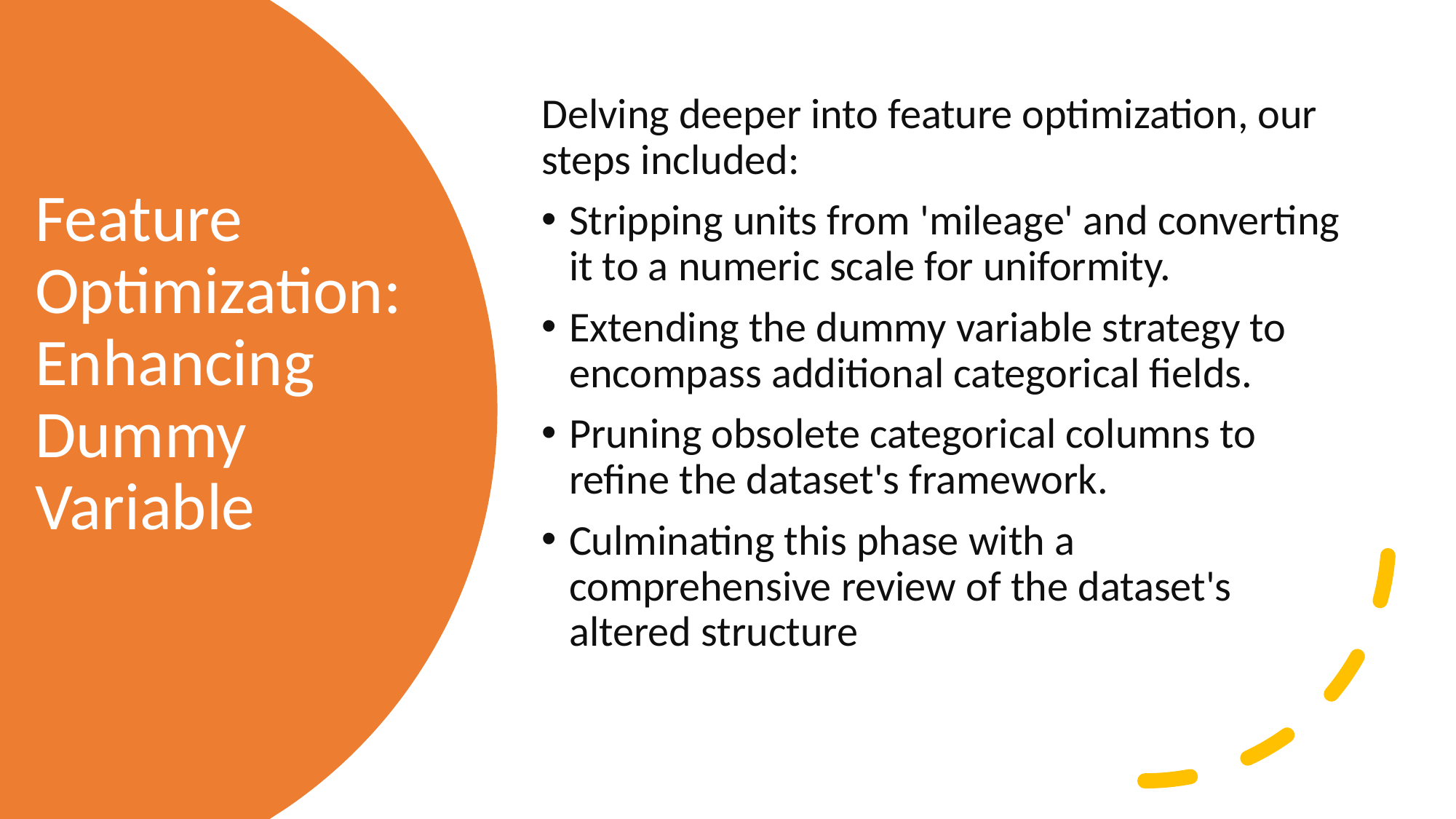

Delving deeper into feature optimization, our steps included:
Stripping units from 'mileage' and converting it to a numeric scale for uniformity.
Extending the dummy variable strategy to encompass additional categorical fields.
Pruning obsolete categorical columns to refine the dataset's framework.
Culminating this phase with a comprehensive review of the dataset's altered structure

# Feature Optimization: Enhancing Dummy Variable